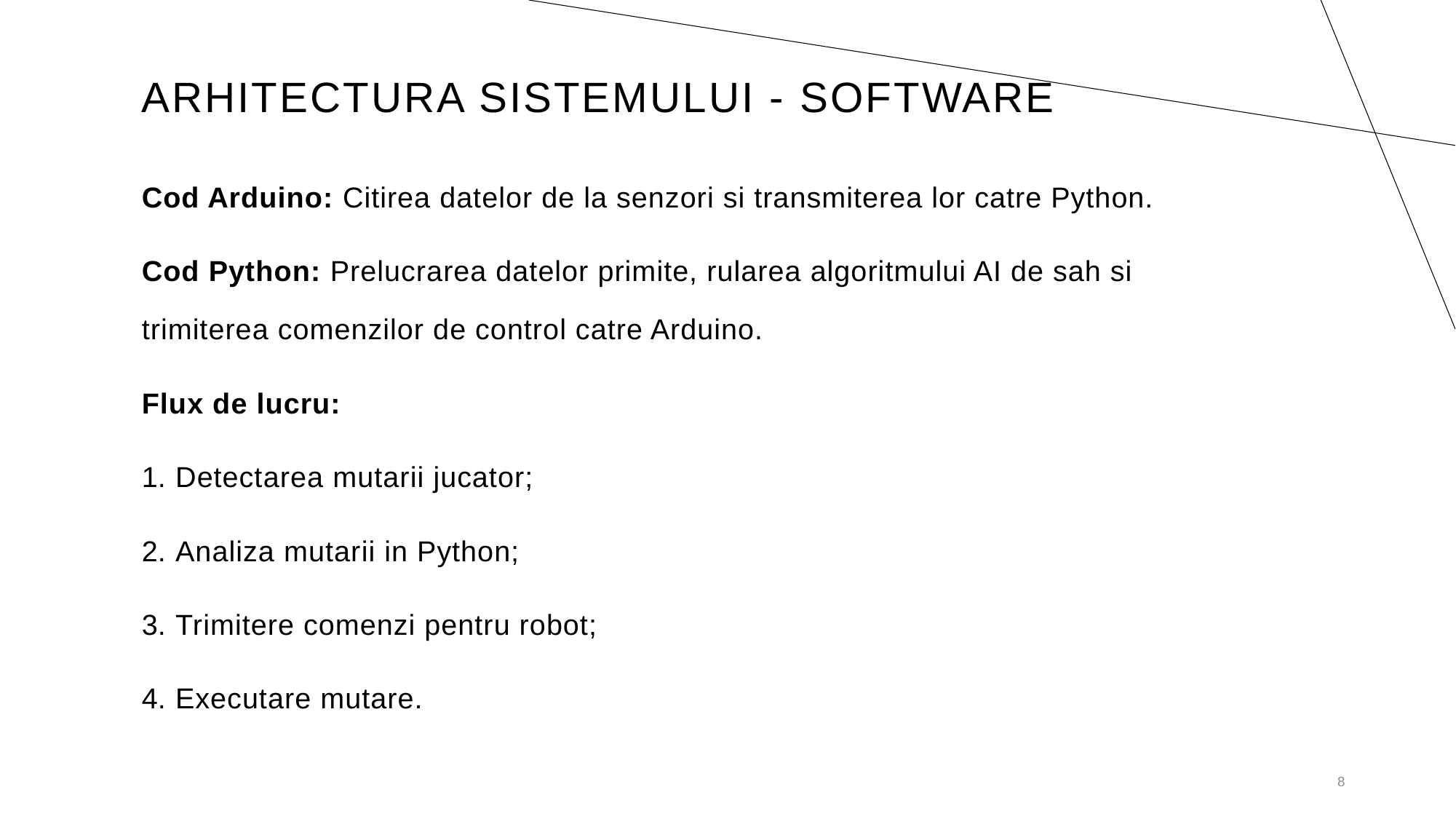

# Arhitectura sistemului - Software
Cod Arduino: Citirea datelor de la senzori si transmiterea lor catre Python.
Cod Python: Prelucrarea datelor primite, rularea algoritmului AI de sah si trimiterea comenzilor de control catre Arduino.
Flux de lucru:
Detectarea mutarii jucator;
Analiza mutarii in Python;
Trimitere comenzi pentru robot;
Executare mutare.

8